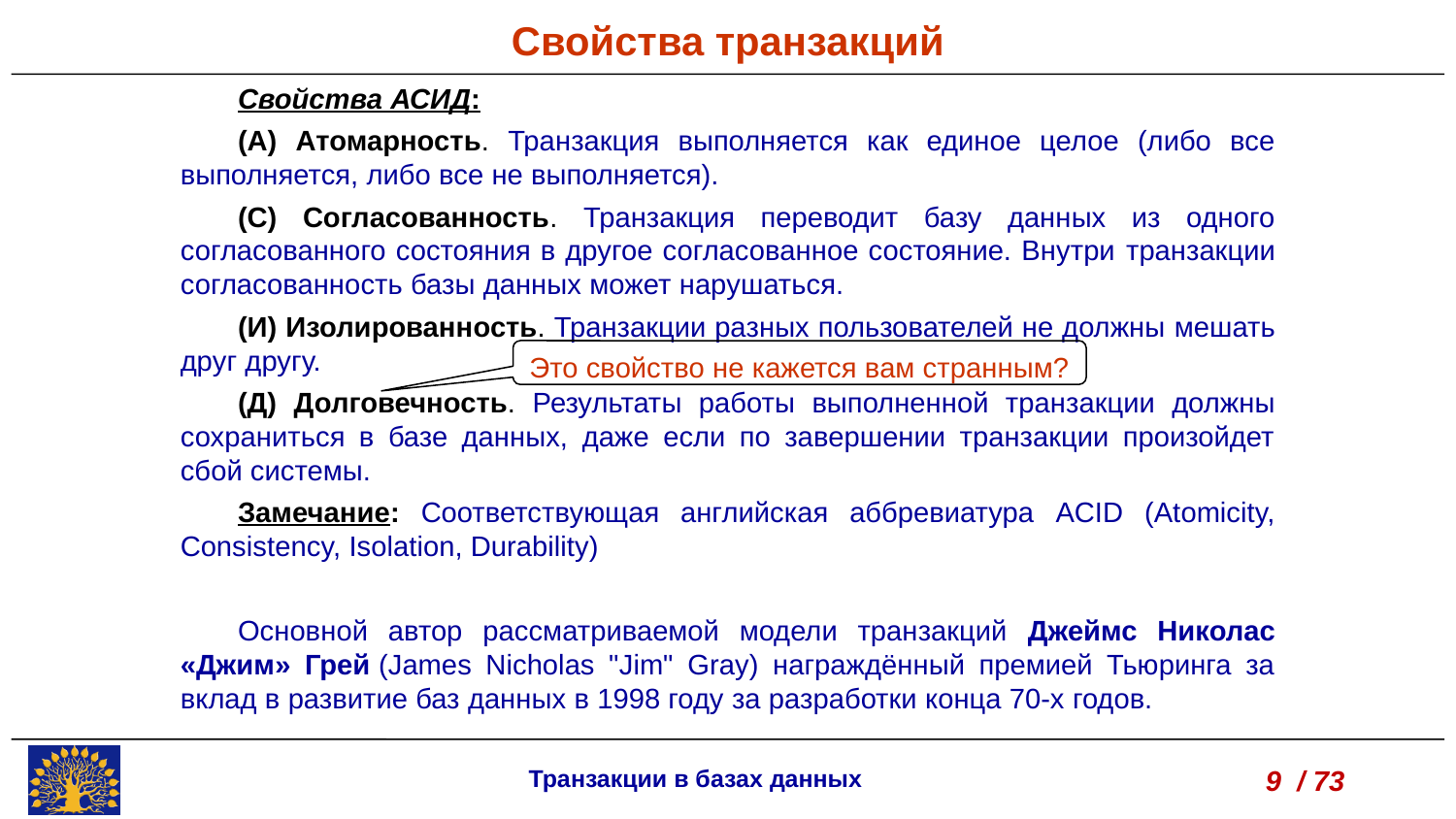

Свойства транзакций
Свойства АСИД:
(А) Атомарность. Транзакция выполняется как единое целое (либо все выполняется, либо все не выполняется).
(С) Согласованность. Транзакция переводит базу данных из одного согласованного состояния в другое согласованное состояние. Внутри транзакции согласованность базы данных может нарушаться.
(И) Изолированность. Транзакции разных пользователей не должны мешать друг другу.
(Д) Долговечность. Результаты работы выполненной транзакции должны сохраниться в базе данных, даже если по завершении транзакции произойдет сбой системы.
Замечание: Соответствующая английская аббревиатура ACID (Atomicity, Consistency, Isolation, Durability)

Основной автор рассматриваемой модели транзакций Джеймс Николас «Джим» Грей (James Nicholas "Jim" Gray) награждённый премией Тьюринга за вклад в развитие баз данных в 1998 году за разработки конца 70-х годов.
Это свойство не кажется вам странным?